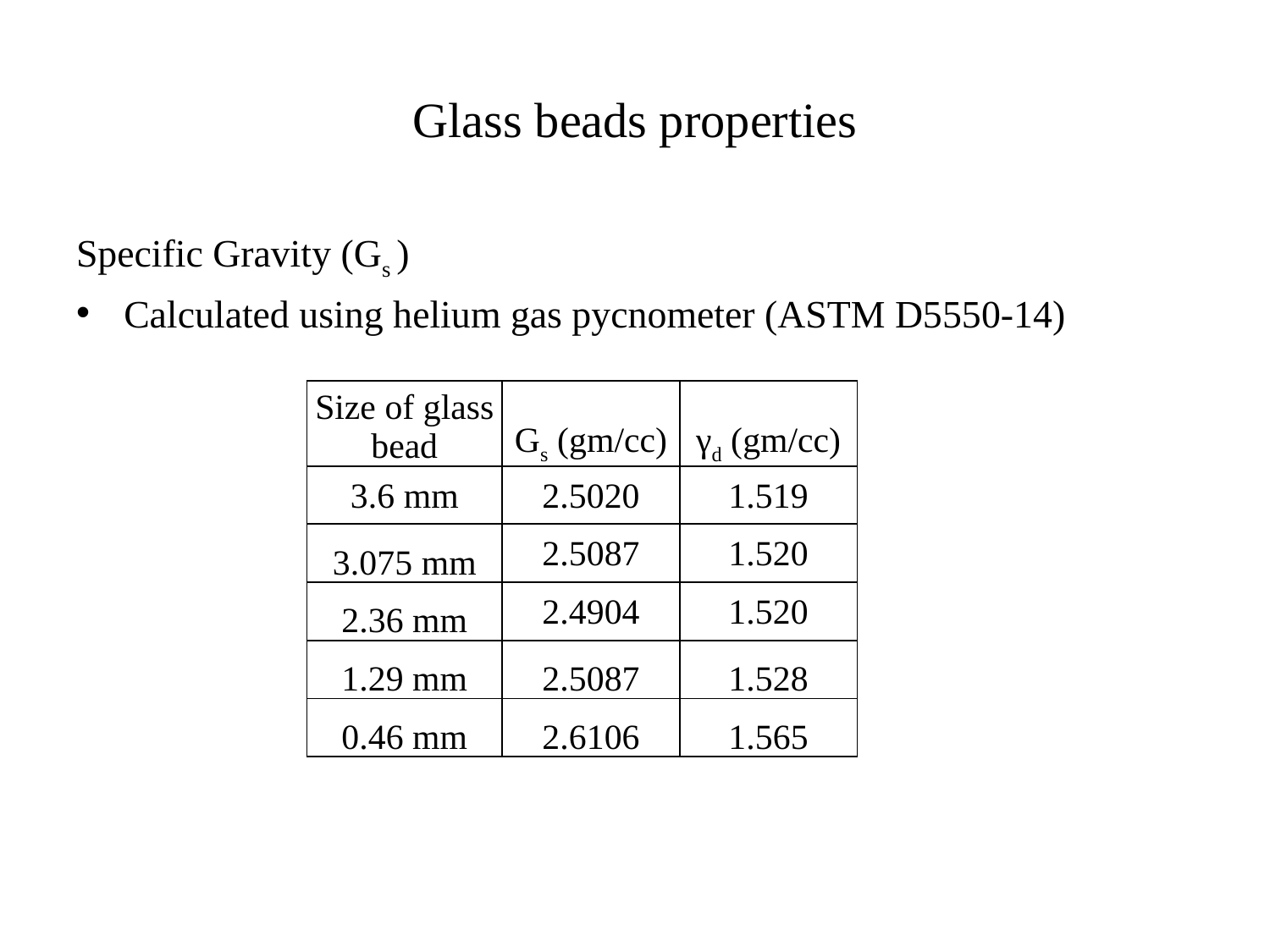

# Glass beads properties
Specific Gravity (Gs )
Calculated using helium gas pycnometer (ASTM D5550-14)

| Size of glass bead | Gs (gm/cc) | γd (gm/cc) |
| --- | --- | --- |
| 3.6 mm | 2.5020 | 1.519 |
| 3.075 mm | 2.5087 | 1.520 |
| 2.36 mm | 2.4904 | 1.520 |
| 1.29 mm | 2.5087 | 1.528 |
| 0.46 mm | 2.6106 | 1.565 |